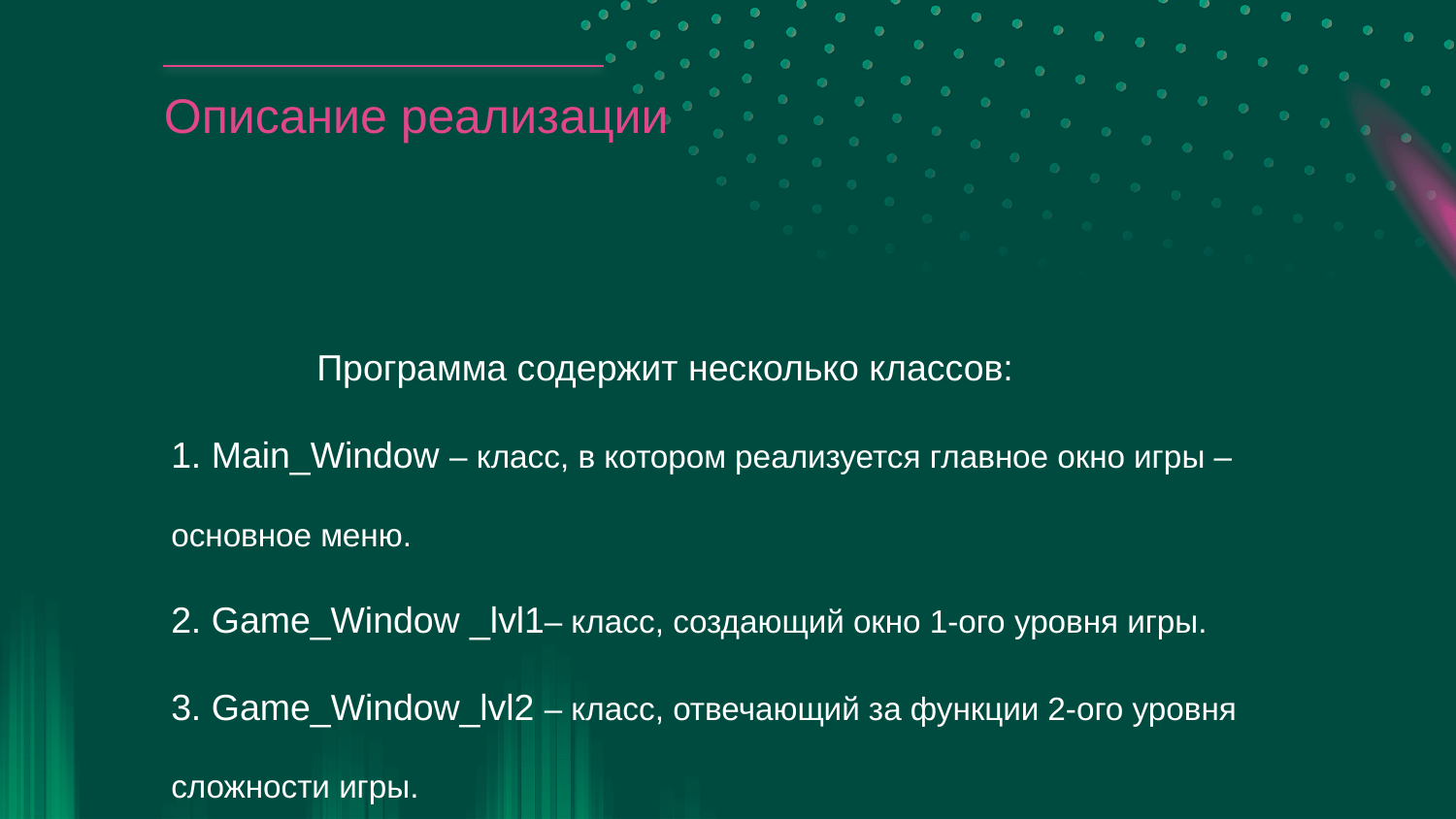

Описание реализации
	Программа содержит несколько классов:
1. Main_Window – класс, в котором реализуется главное окно игры – основное меню.
2. Game_Window _lvl1– класс, создающий окно 1-ого уровня игры.
3. Game_Window_lvl2 – класс, отвечающий за функции 2-ого уровня сложности игры.